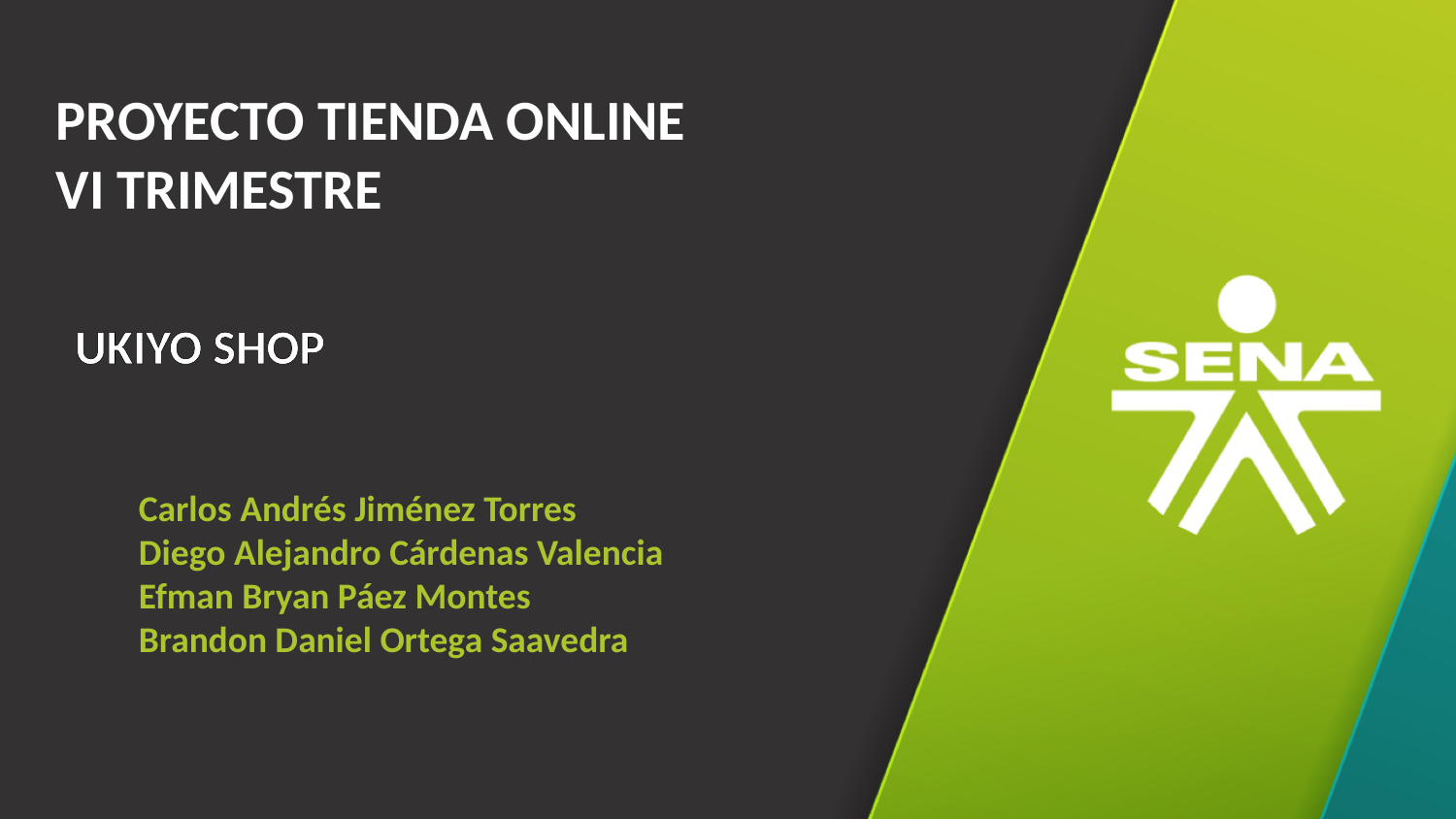

PROYECTO TIENDA ONLINE
VI TRIMESTRE
UKIYO SHOP
Carlos Andrés Jiménez Torres
Diego Alejandro Cárdenas Valencia
Efman Bryan Páez Montes
Brandon Daniel Ortega Saavedra